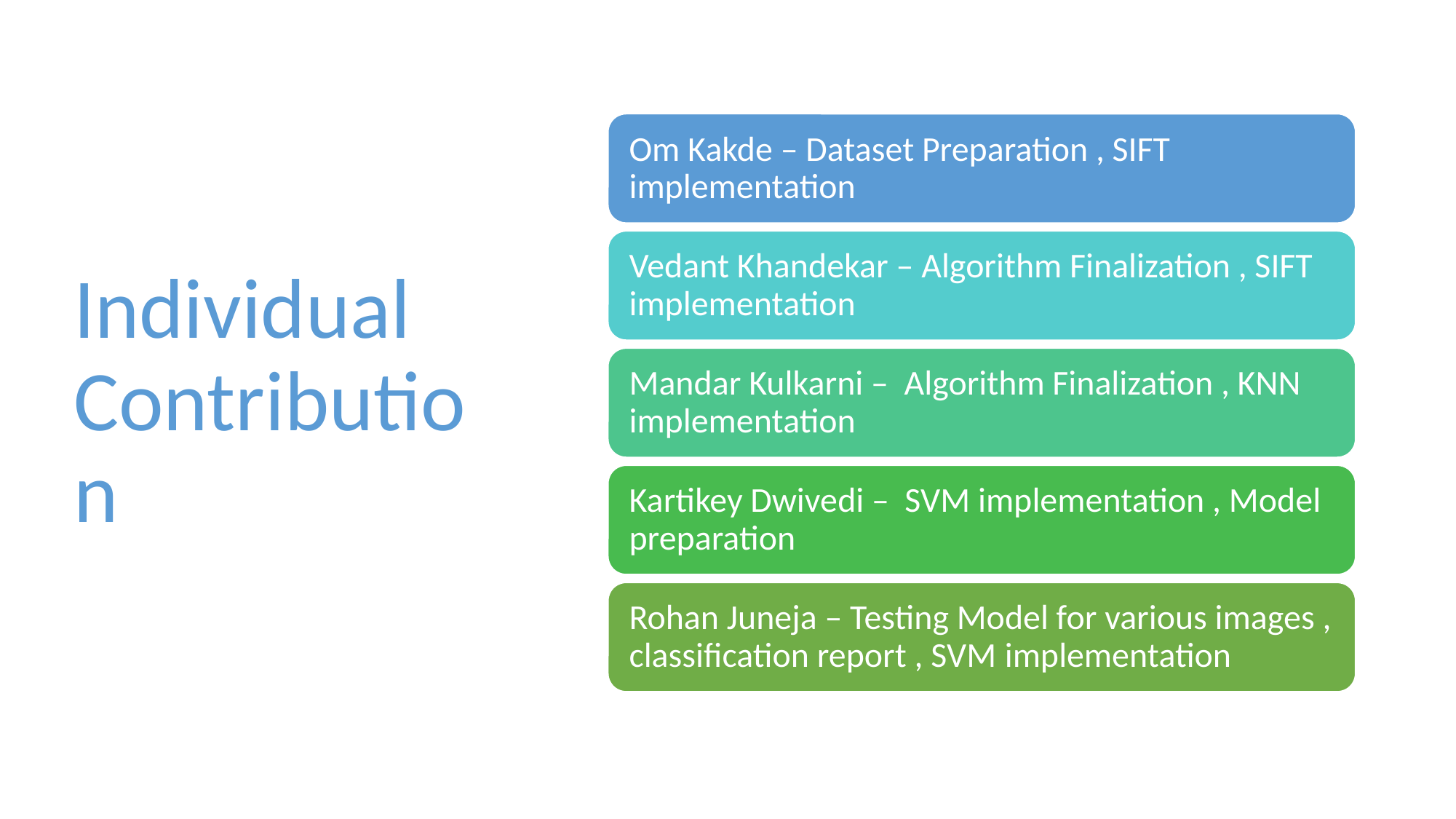

# Individual Contribution
Om Kakde – Dataset Preparation , SIFT implementation
Vedant Khandekar – Algorithm Finalization , SIFT implementation
Mandar Kulkarni –  Algorithm Finalization , KNN implementation
Kartikey Dwivedi –  SVM implementation , Model preparation
Rohan Juneja – Testing Model for various images , classification report , SVM implementation